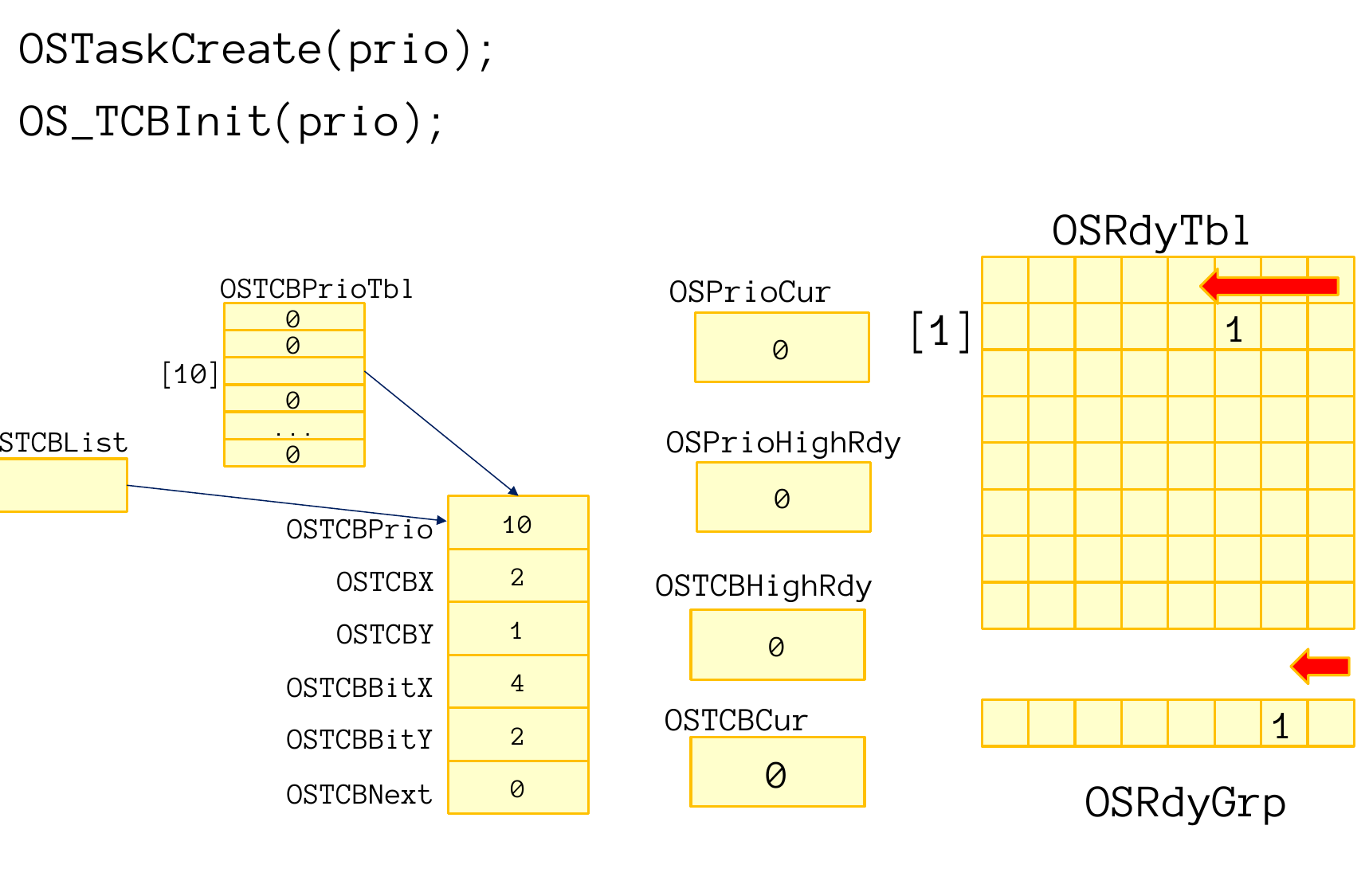

OSTaskCreate(prio);
OS_TCBInit(prio);
OSRdyTbl
OSPrioCur
OSTCBPrioTbl

[1]

1

0

0
0
[10]

0

OSPrioHighRdy
OSTCBList
...
0

0

OSTCBPrio
10

OSTCBX
OSTCBHighRdy
2

OSTCBY
1
0

OSTCBBitX
4
OSTCBCur

1

OSTCBBitY
2
0
OSRdyGrp
OSTCBNext
0